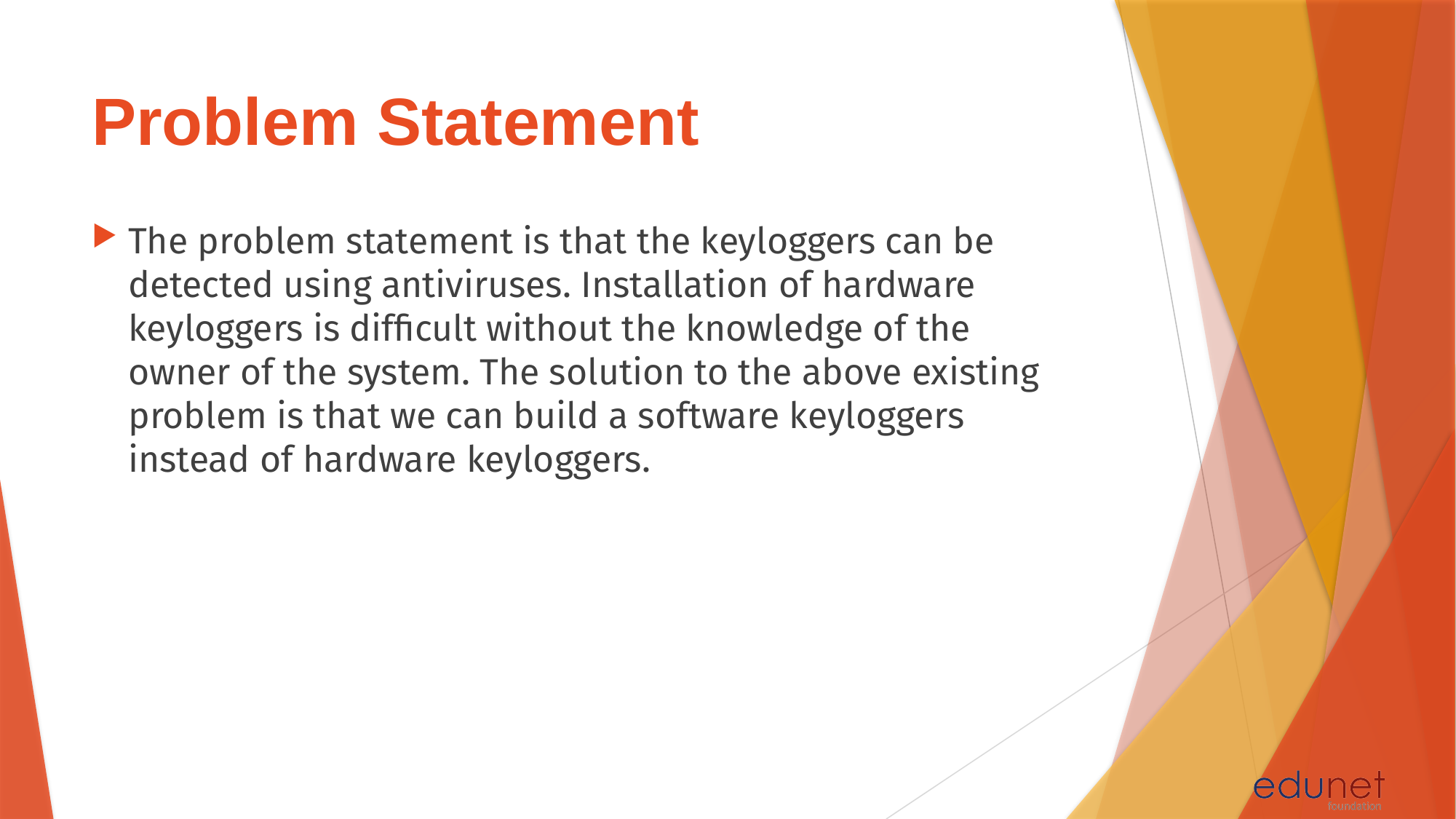

# Problem Statement
The problem statement is that the keyloggers can be detected using antiviruses. Installation of hardware keyloggers is difficult without the knowledge of the owner of the system. The solution to the above existing problem is that we can build a software keyloggers instead of hardware keyloggers.